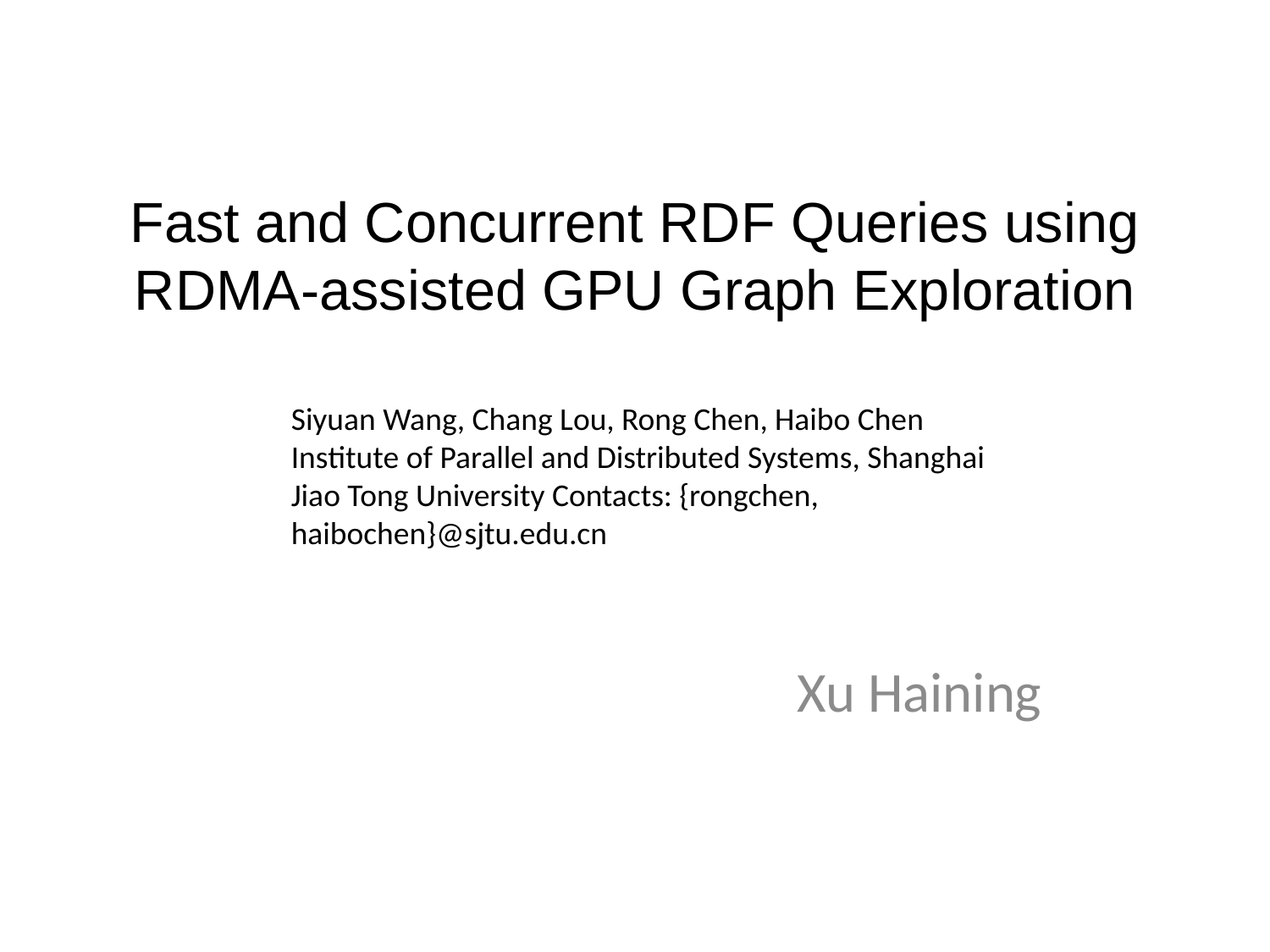

# Fast and Concurrent RDF Queries using RDMA-assisted GPU Graph Exploration
Siyuan Wang, Chang Lou, Rong Chen, Haibo Chen Institute of Parallel and Distributed Systems, Shanghai Jiao Tong University Contacts: {rongchen, haibochen}@sjtu.edu.cn
Xu Haining